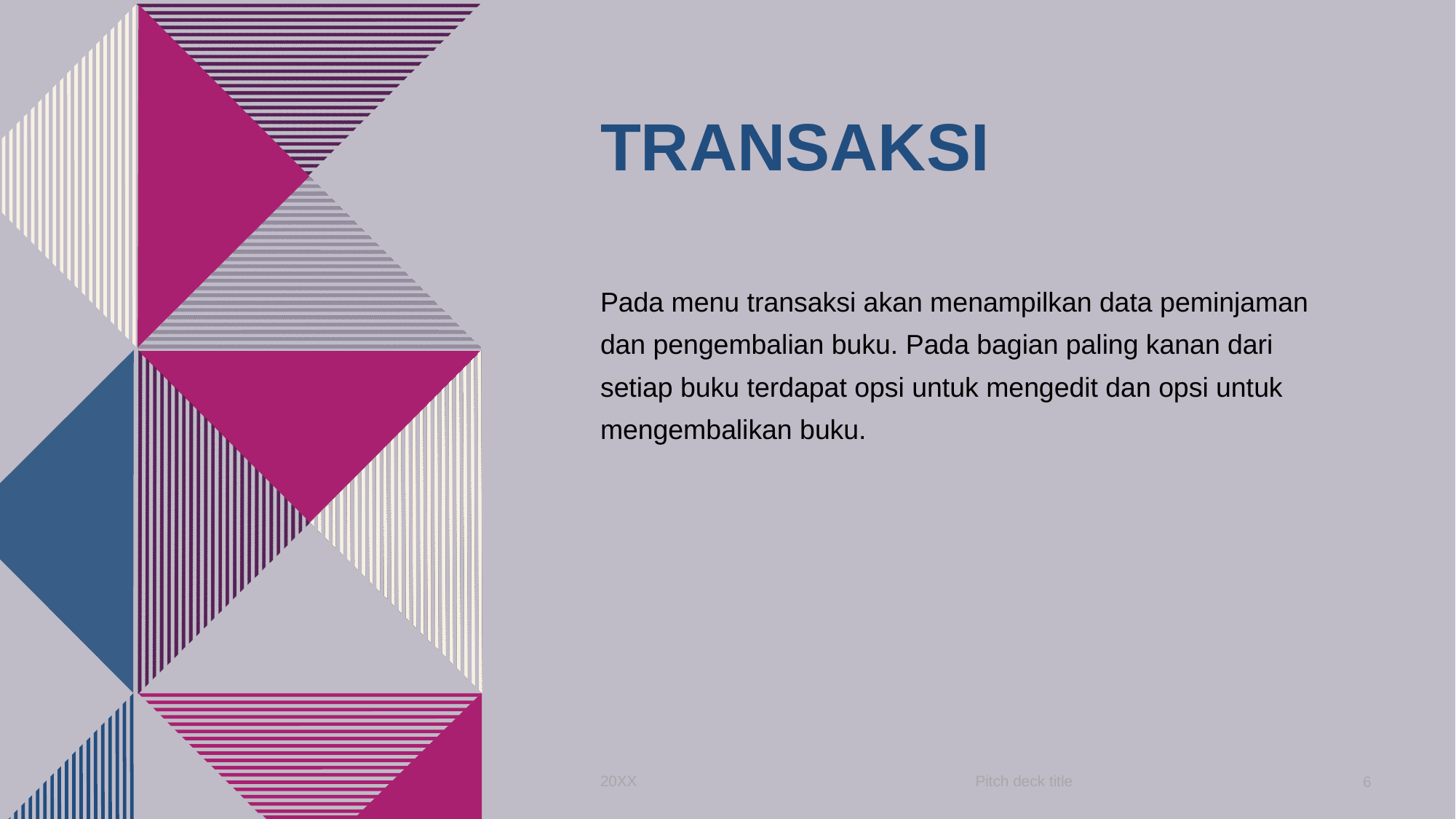

# transaksi
Pada menu transaksi akan menampilkan data peminjaman dan pengembalian buku. Pada bagian paling kanan dari setiap buku terdapat opsi untuk mengedit dan opsi untuk mengembalikan buku.
Pitch deck title
20XX
6